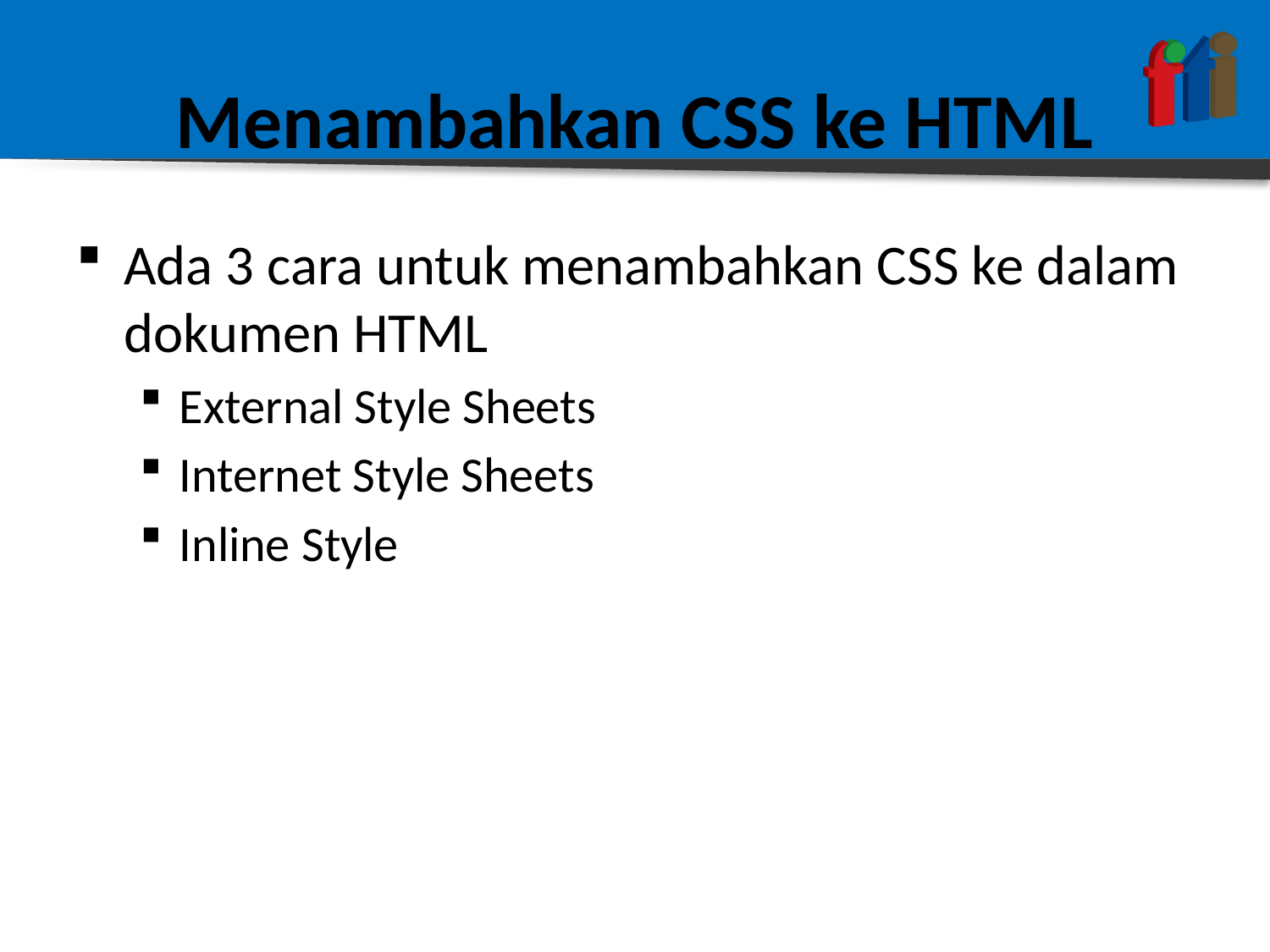

# Menambahkan CSS ke HTML
Ada 3 cara untuk menambahkan CSS ke dalam dokumen HTML
External Style Sheets
Internet Style Sheets
Inline Style